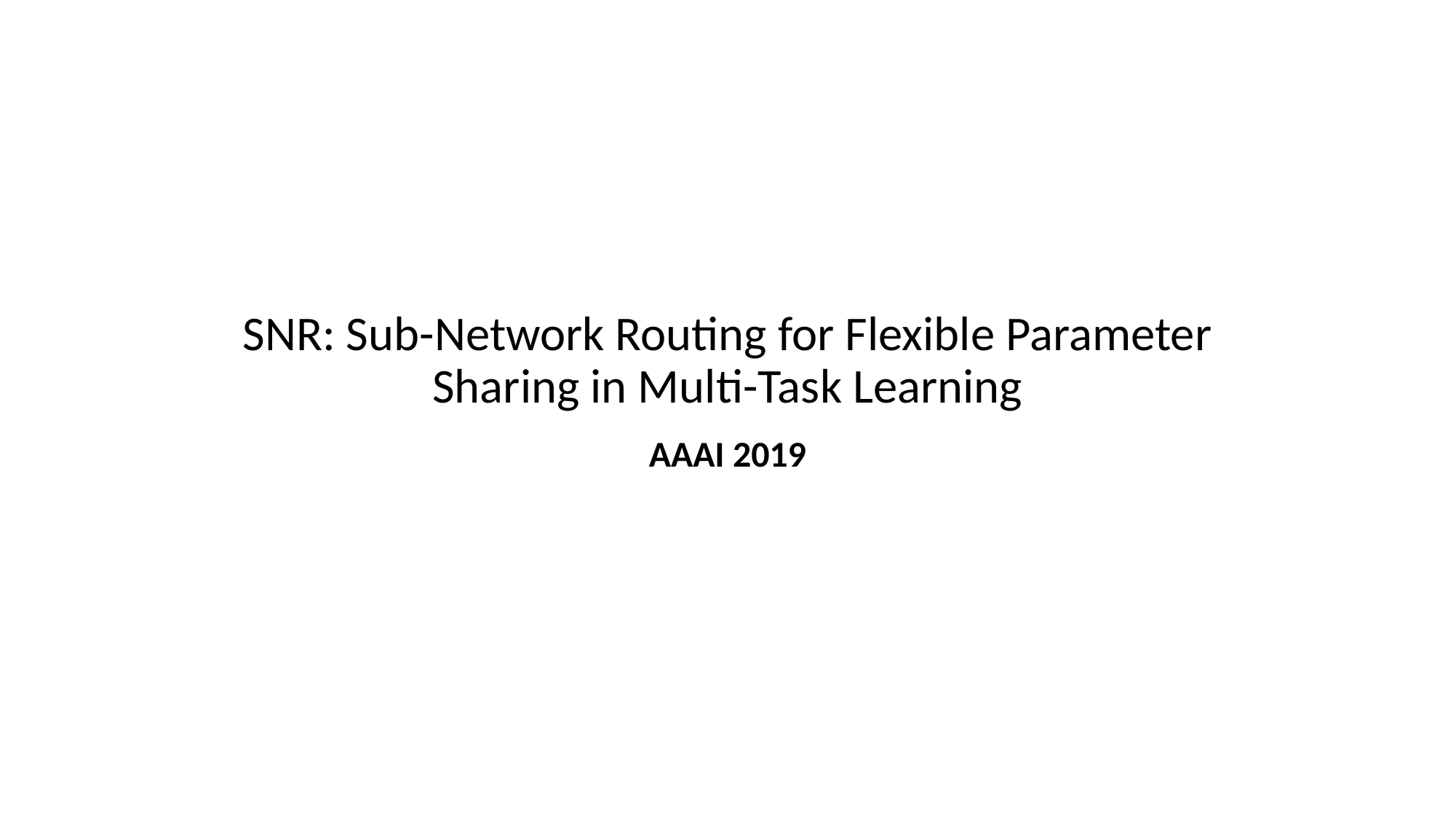

# SNR: Sub-Network Routing for Flexible Parameter Sharing in Multi-Task Learning
AAAI 2019